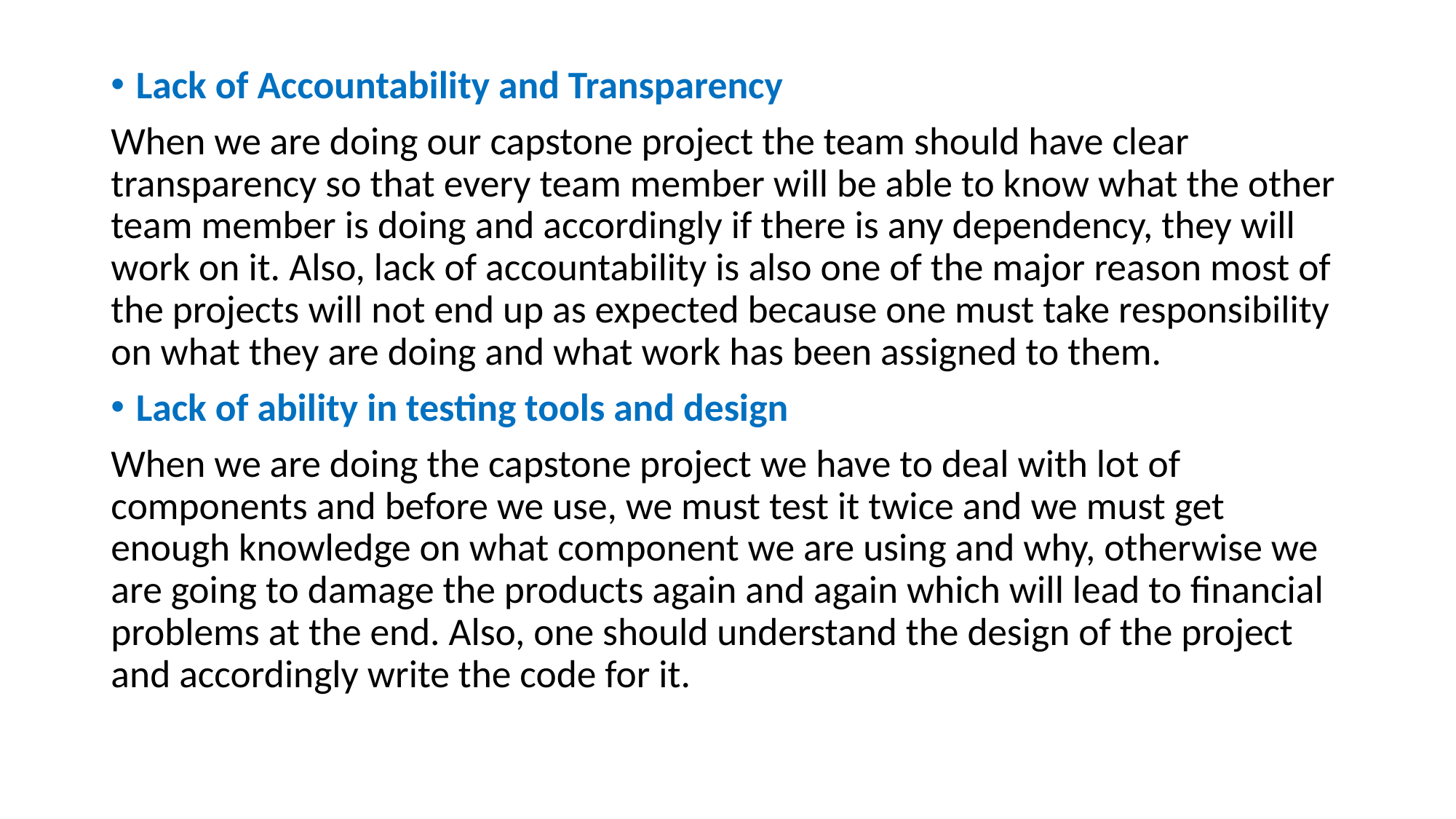

#
Lack of Accountability and Transparency
When we are doing our capstone project the team should have clear transparency so that every team member will be able to know what the other team member is doing and accordingly if there is any dependency, they will work on it. Also, lack of accountability is also one of the major reason most of the projects will not end up as expected because one must take responsibility on what they are doing and what work has been assigned to them.
Lack of ability in testing tools and design
When we are doing the capstone project we have to deal with lot of components and before we use, we must test it twice and we must get enough knowledge on what component we are using and why, otherwise we are going to damage the products again and again which will lead to financial problems at the end. Also, one should understand the design of the project and accordingly write the code for it.